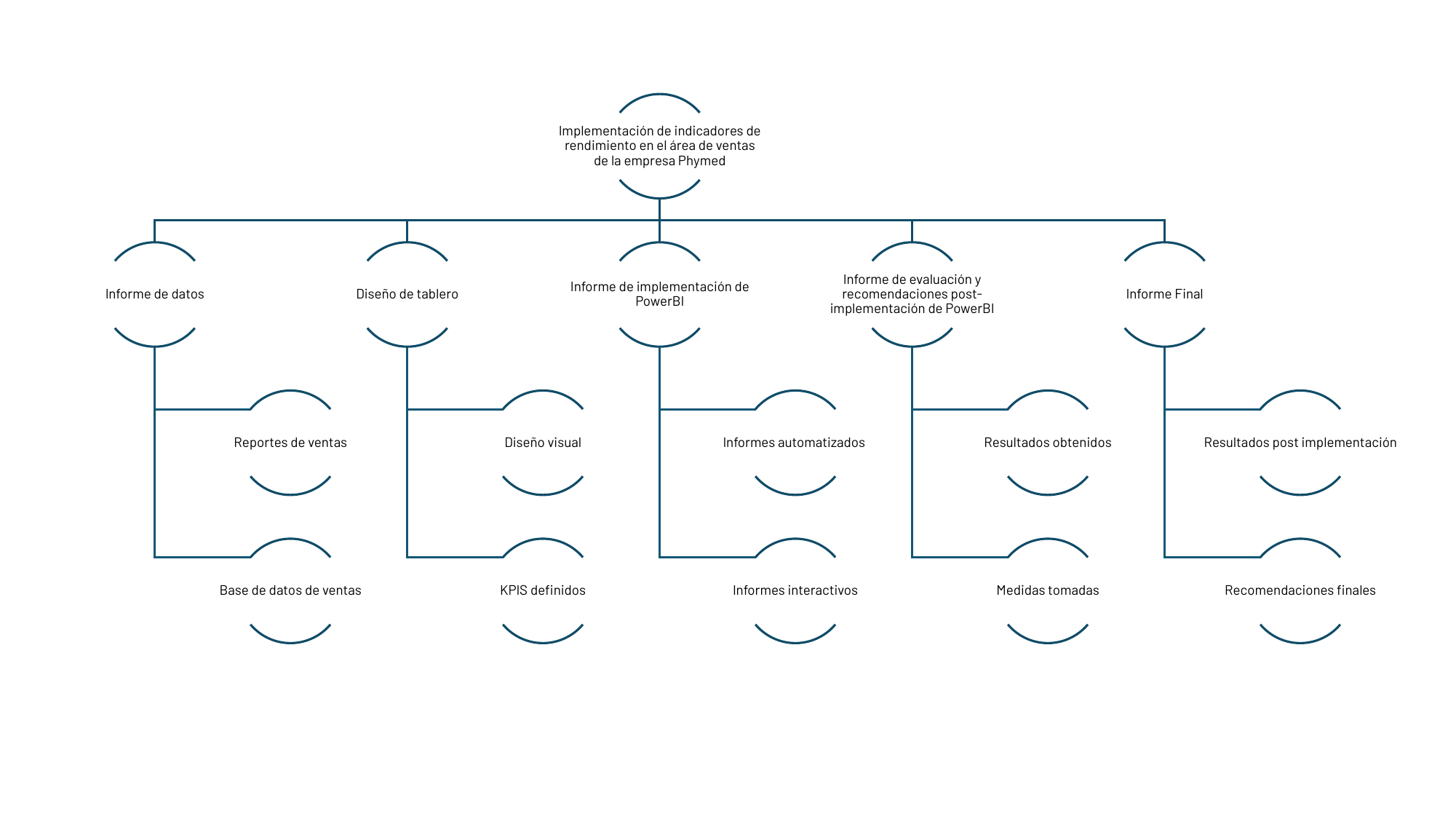

Implementación de indicadores de rendimiento en el área de ventas de la empresa Phymed
Informe de datos
Reportes de ventas
Base de datos de ventas
Diseño de tablero
Diseño visual
KPIS definidos
Informe de implementación de PowerBI
Informes automatizados
Informes interactivos
Informe de evaluación y recomendaciones post-implementación de PowerBI
Resultados obtenidos
Medidas tomadas
Informe Final
Resultados post implementación
Recomendaciones finales